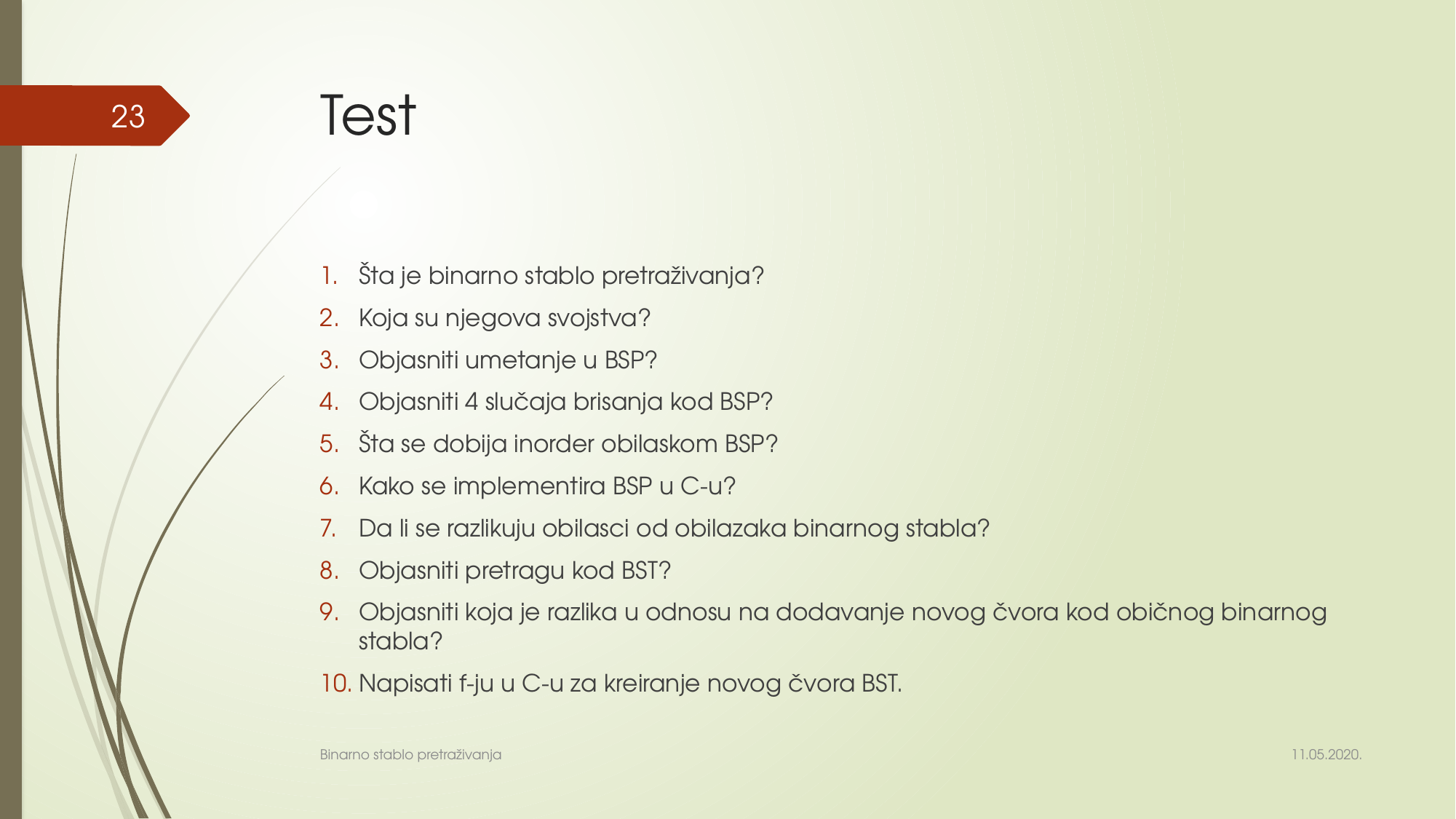

# Test
23
Šta je binarno stablo pretraživanja?
Koja su njegova svojstva?
Objasniti umetanje u BSP?
Objasniti 4 slučaja brisanja kod BSP?
Šta se dobija inorder obilaskom BSP?
Kako se implementira BSP u C-u?
Da li se razlikuju obilasci od obilazaka binarnog stabla?
Objasniti pretragu kod BST?
Objasniti koja je razlika u odnosu na dodavanje novog čvora kod običnog binarnog stabla?
Napisati f-ju u C-u za kreiranje novog čvora BST.

11.05.2020.
Binarno stablo pretraživanja